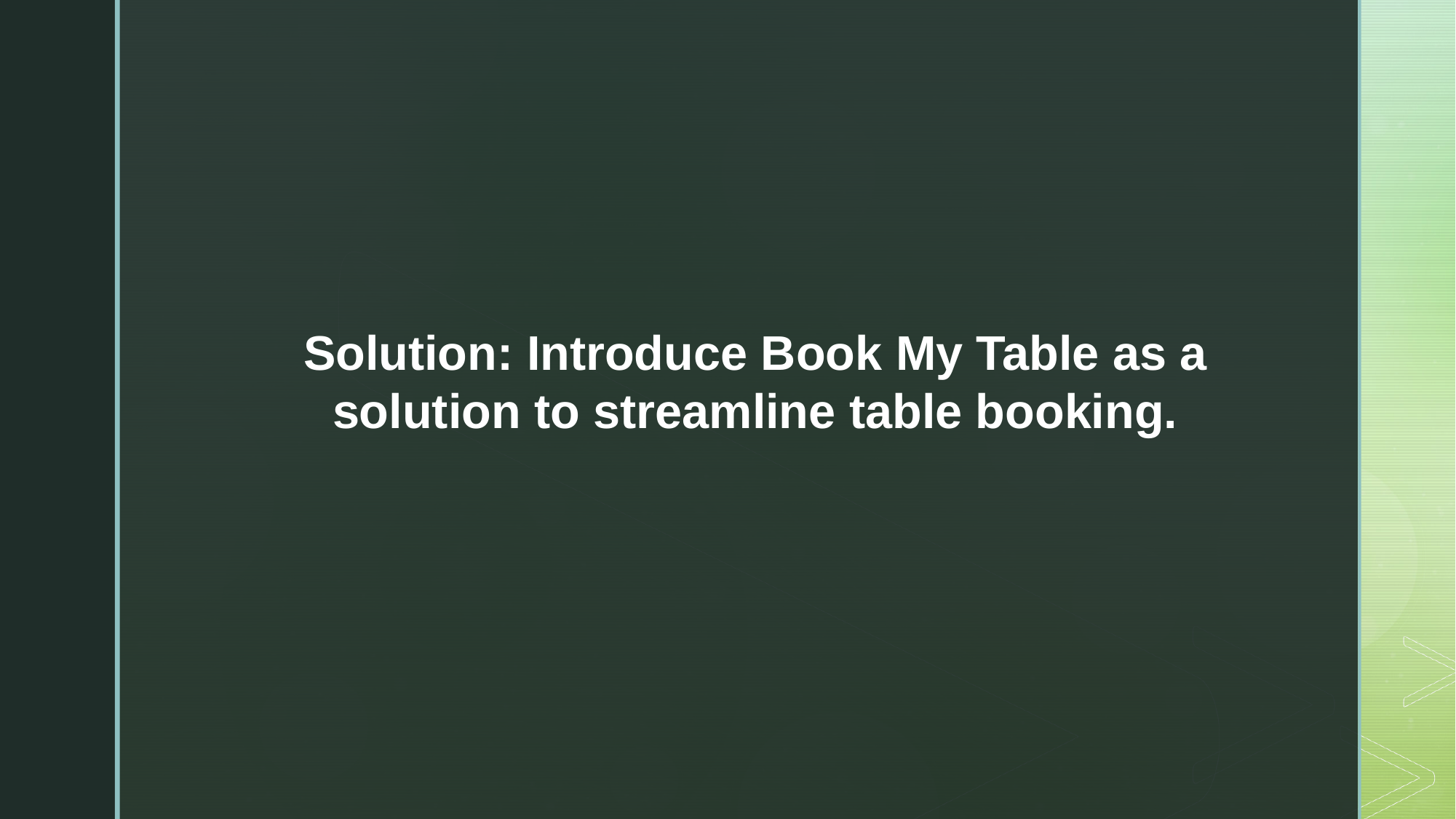

Solution: Introduce Book My Table as a solution to streamline table booking.